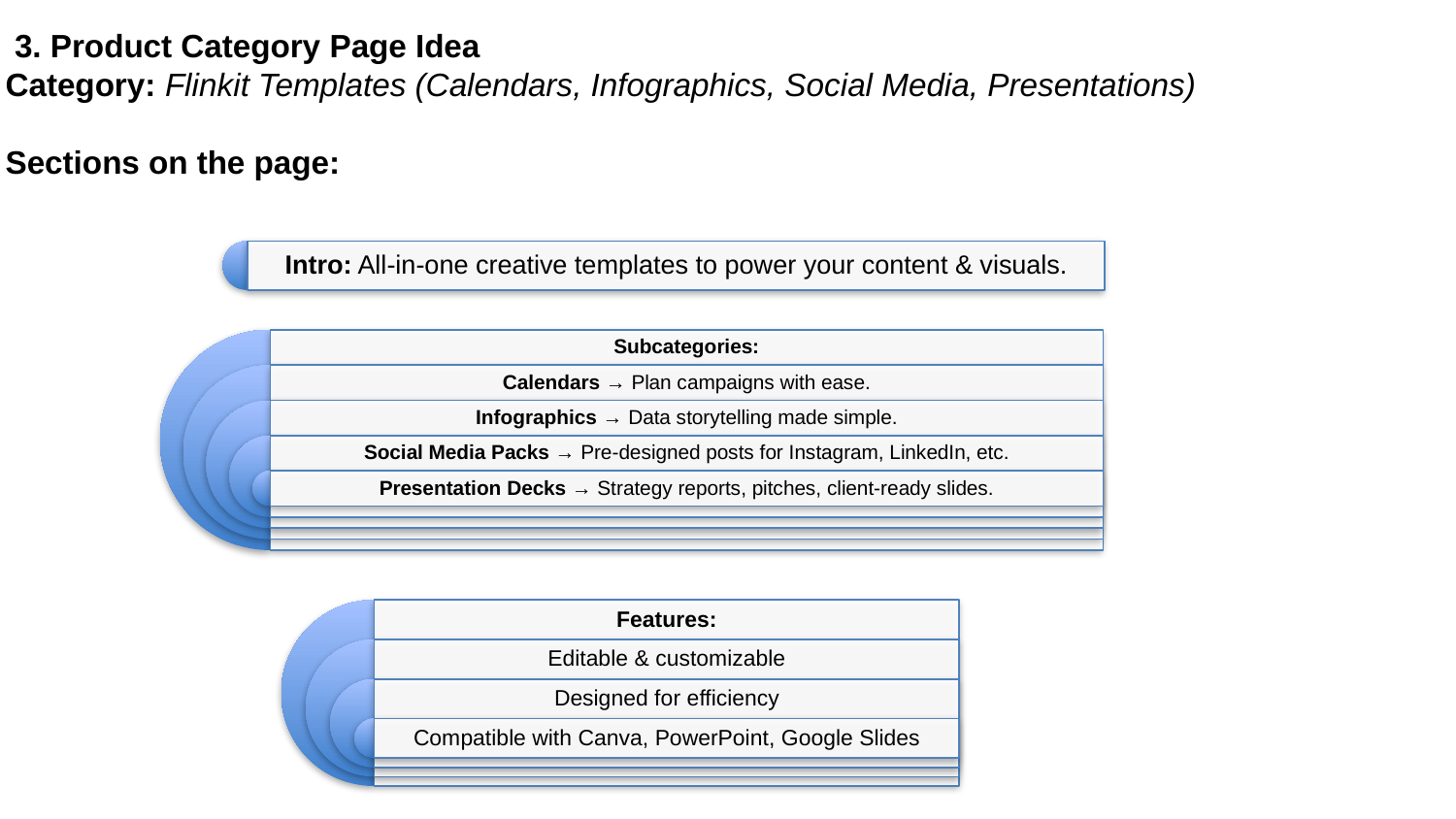

3. Product Category Page Idea
Category: Flinkit Templates (Calendars, Infographics, Social Media, Presentations)

Sections on the page:

Intro: All-in-one creative templates to power your content & visuals.

Subcategories:
Calendars → Plan campaigns with ease.
Infographics → Data storytelling made simple.
Social Media Packs → Pre-designed posts for Instagram, LinkedIn, etc.
Presentation Decks → Strategy reports, pitches, client-ready slides.
Features:
Editable & customizable
Designed for efficiency
Compatible with Canva, PowerPoint, Google Slides